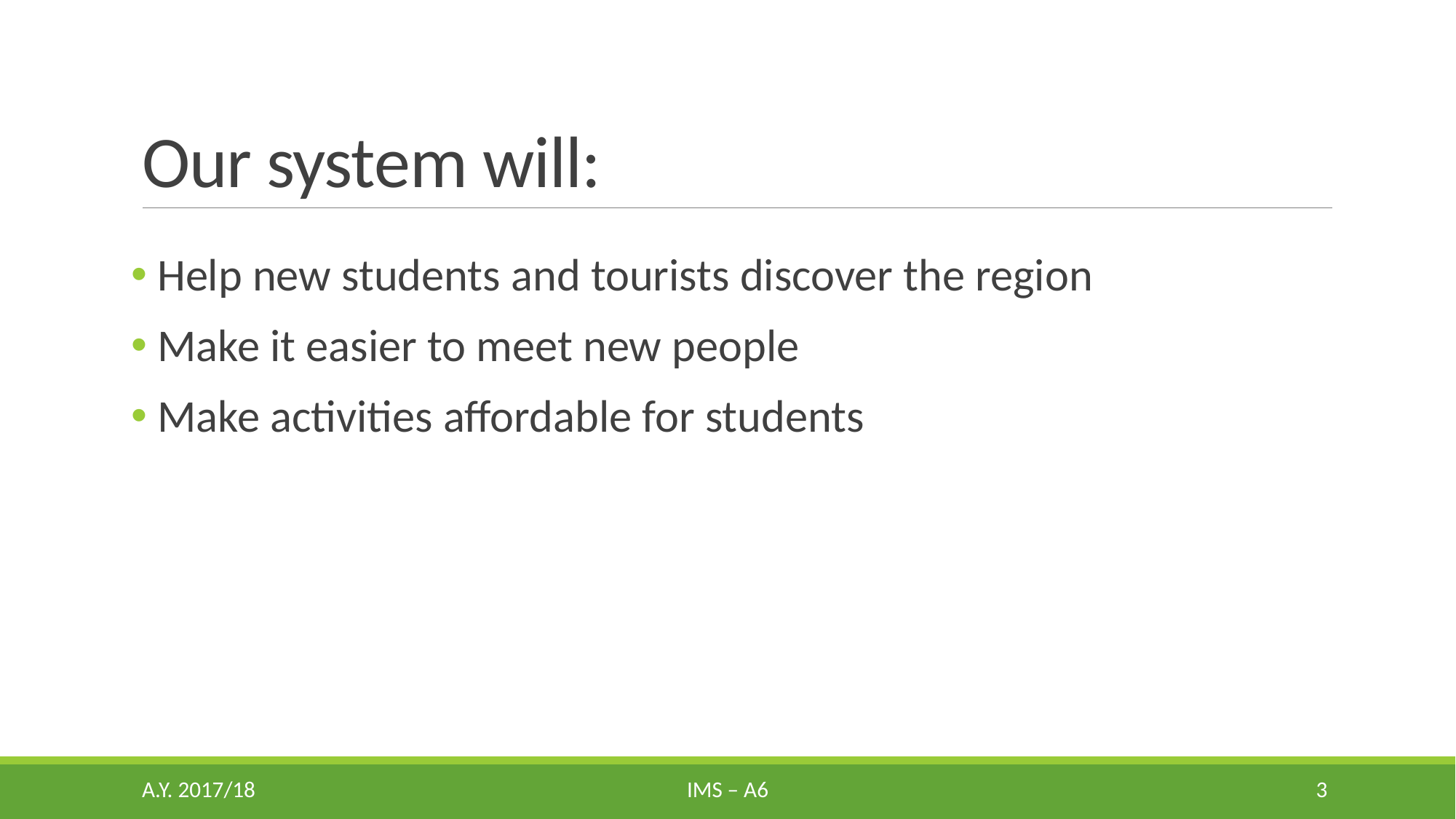

# Our system will:
 Help new students and tourists discover the region
 Make it easier to meet new people
 Make activities affordable for students

A.Y. 2017/18
IMS – A6
3